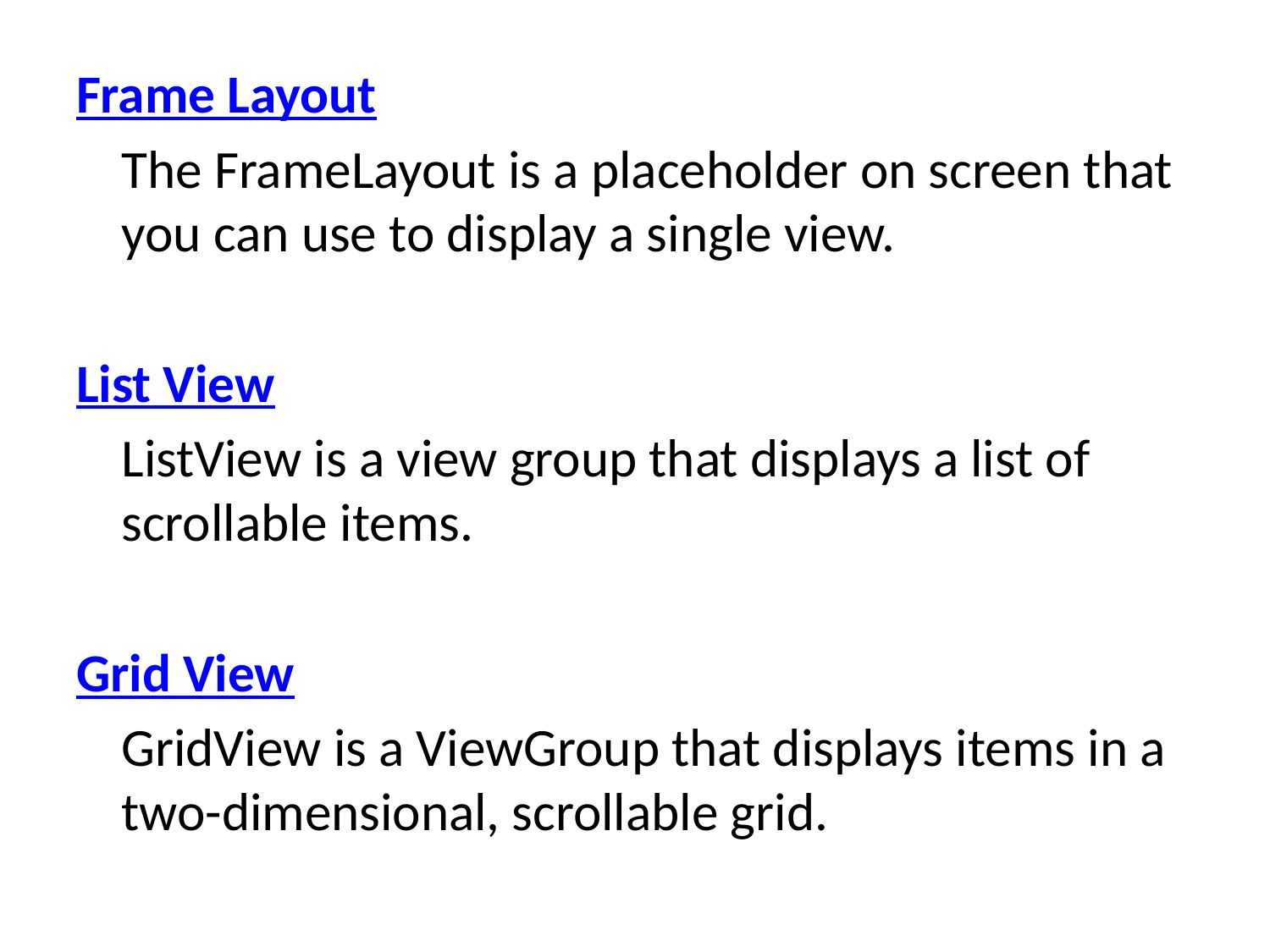

Frame Layout
	The FrameLayout is a placeholder on screen that you can use to display a single view.

List View
	ListView is a view group that displays a list of scrollable items.

Grid View
	GridView is a ViewGroup that displays items in a two-dimensional, scrollable grid.